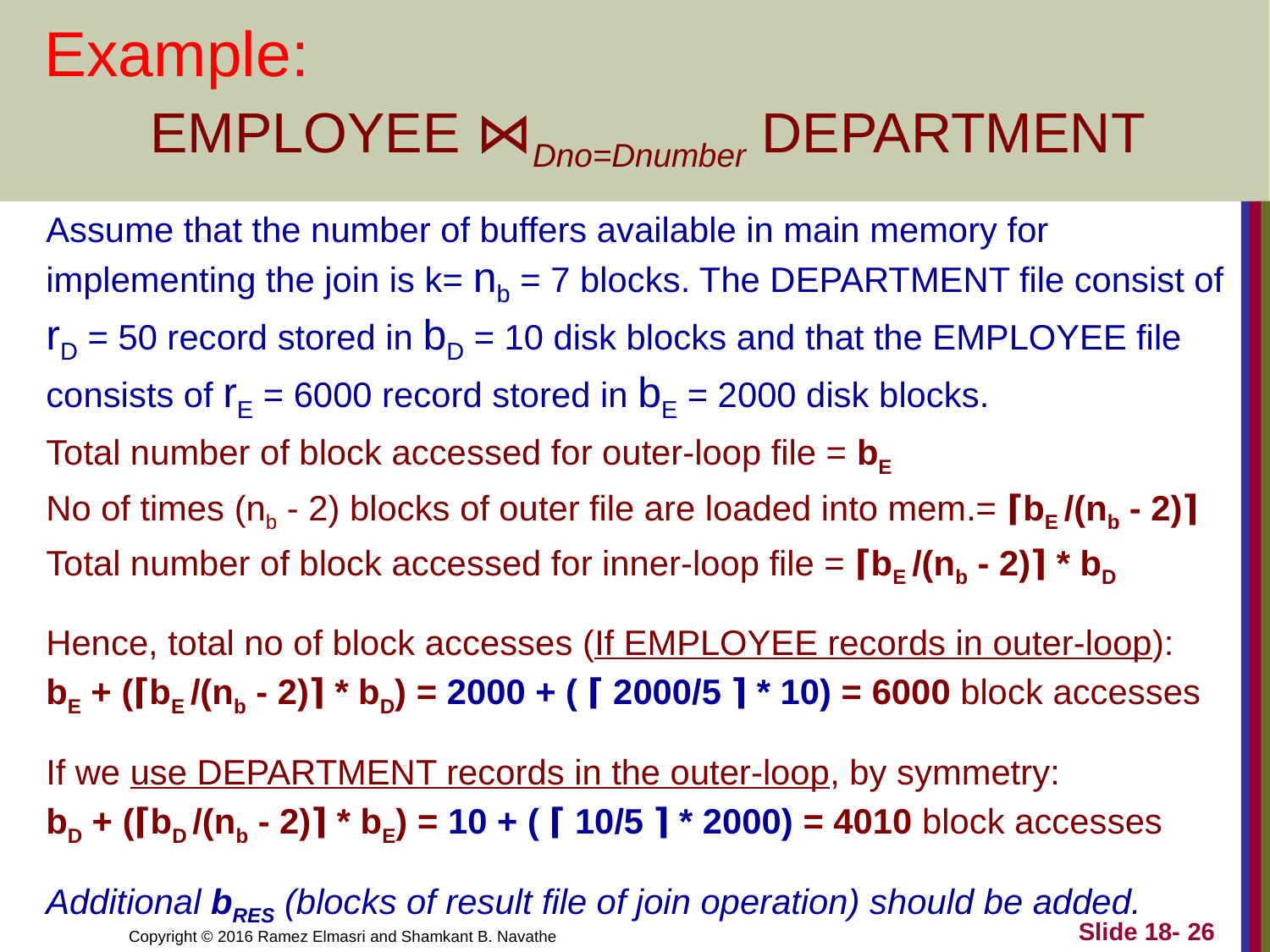

# Example: EMPLOYEE ⋈Dno=Dnumber DEPARTMENT
Assume that the number of buffers available in main memory for implementing the join is k= nb = 7 blocks. The DEPARTMENT file consist of rD = 50 record stored in bD = 10 disk blocks and that the EMPLOYEE file consists of rE = 6000 record stored in bE = 2000 disk blocks.
Total number of block accessed for outer-loop file = bE
No of times (nb - 2) blocks of outer file are loaded into mem.= ⌈bE /(nb - 2)⌉
Total number of block accessed for inner-loop file = ⌈bE /(nb - 2)⌉ * bD

Hence, total no of block accesses (If EMPLOYEE records in outer-loop):
bE + (⌈bE /(nb - 2)⌉ * bD) = 2000 + ( ⌈ 2000/5 ⌉ * 10) = 6000 block accesses

If we use DEPARTMENT records in the outer-loop, by symmetry:
bD + (⌈bD /(nb - 2)⌉ * bE) = 10 + ( ⌈ 10/5 ⌉ * 2000) = 4010 block accesses

Additional bRES (blocks of result file of join operation) should be added.
Slide 18- 26